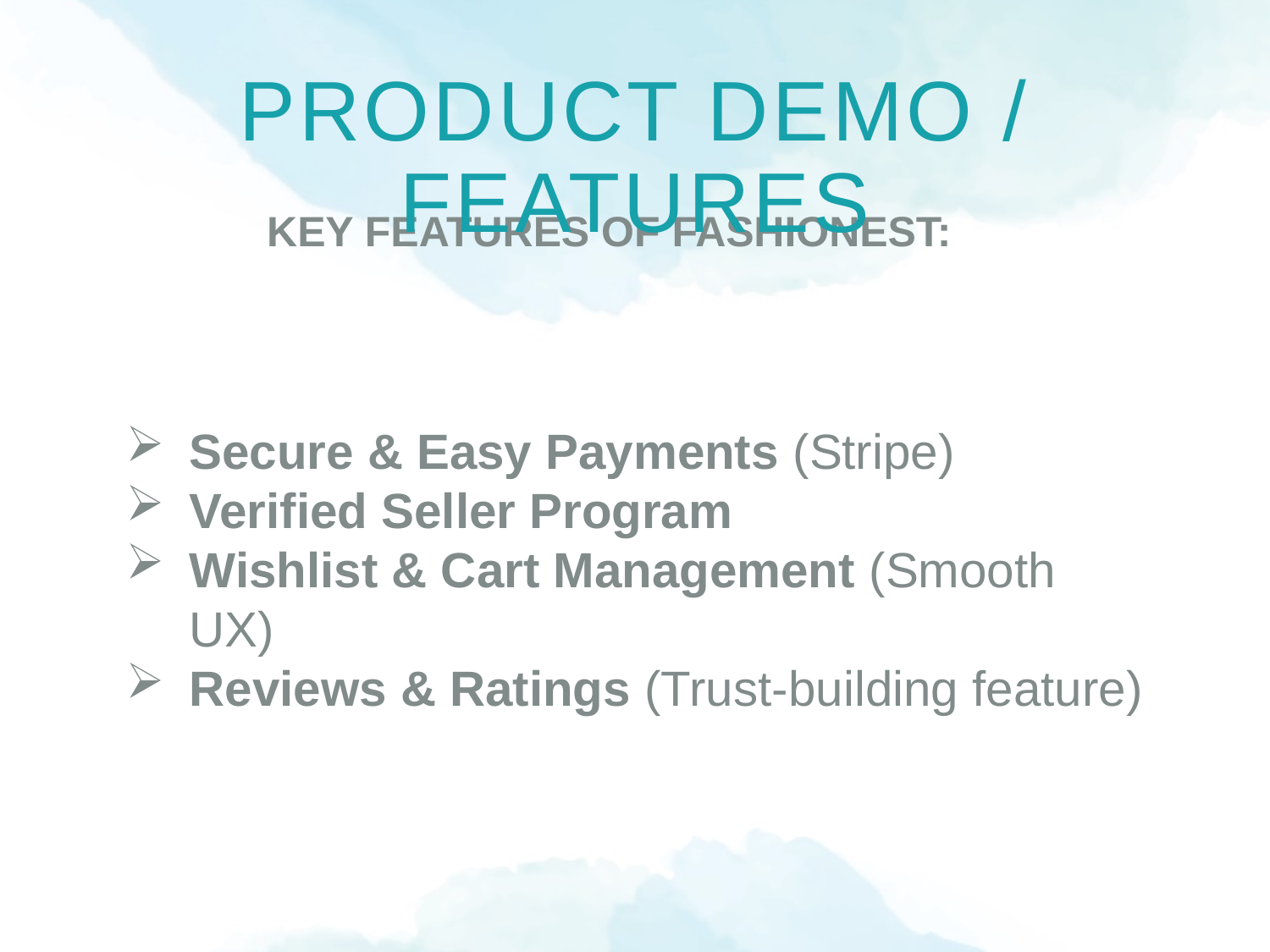

Product Demo / Features
# Key Features of FashioNest:
Secure & Easy Payments (Stripe)
Verified Seller Program
Wishlist & Cart Management (Smooth UX)
Reviews & Ratings (Trust-building feature)